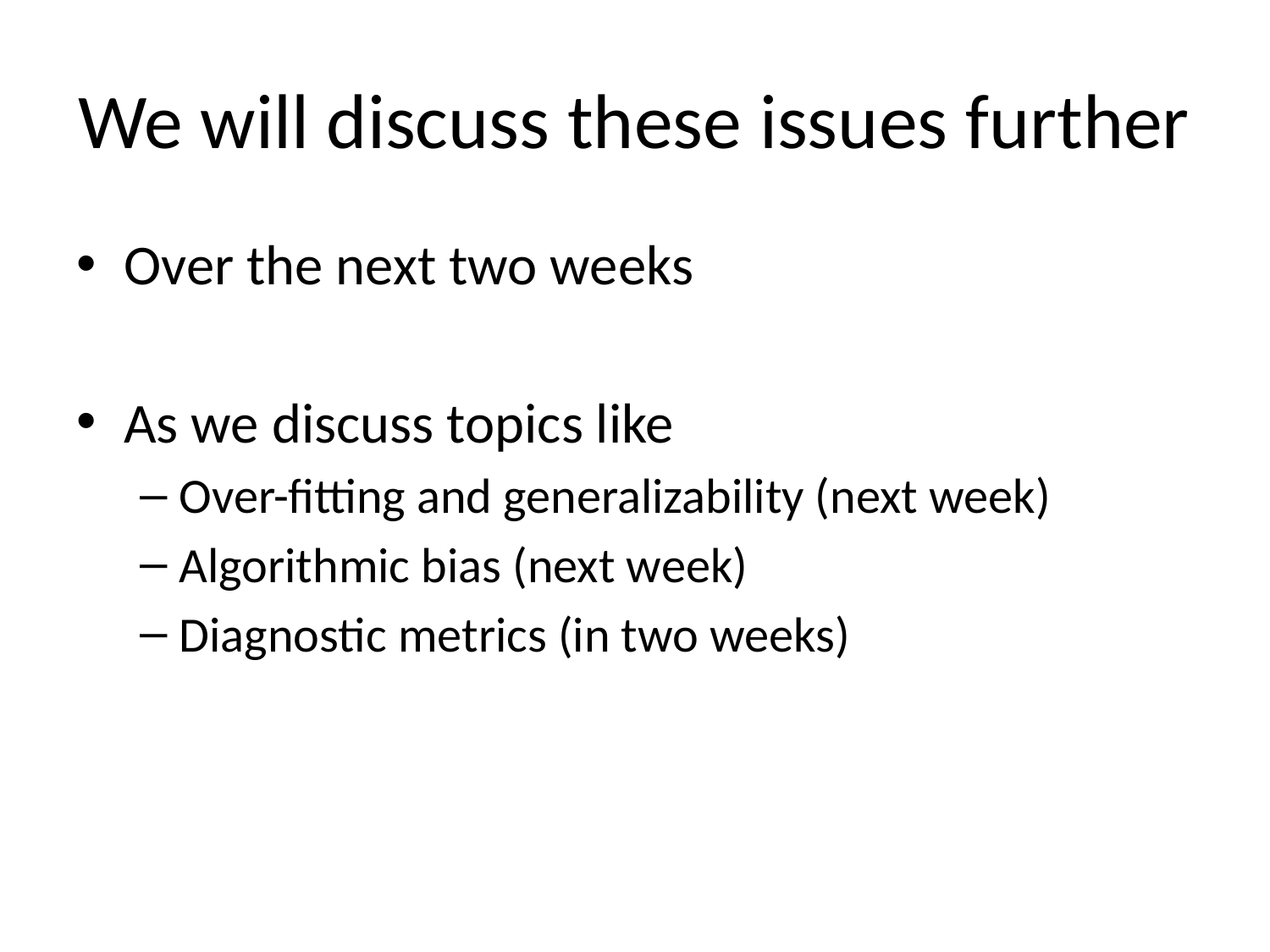

# We will discuss these issues further
Over the next two weeks

As we discuss topics like
Over-fitting and generalizability (next week)
Algorithmic bias (next week)
Diagnostic metrics (in two weeks)